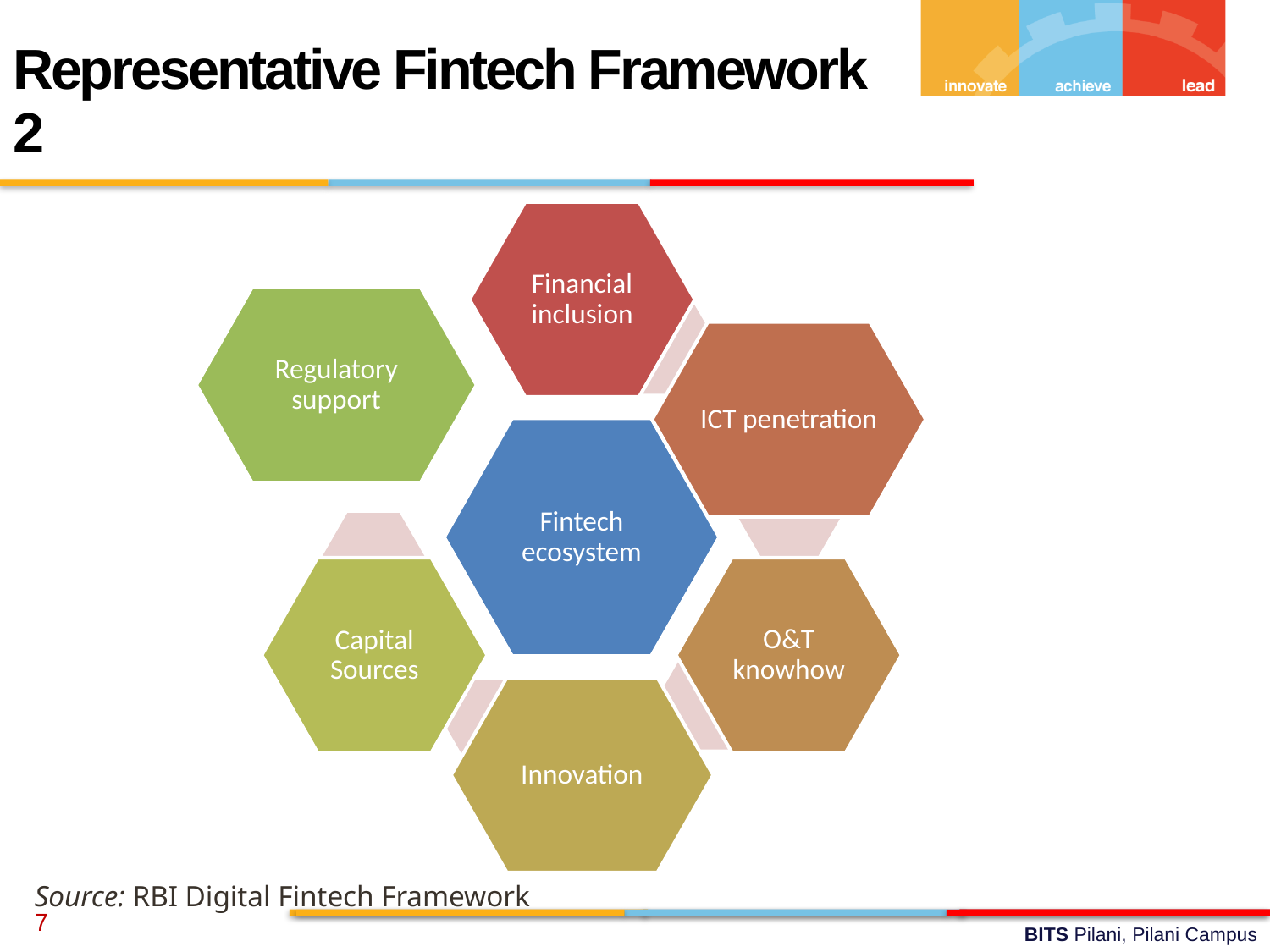

Representative Fintech Framework 2
Fintech ecosystem
Financial inclusion
ICT penetration
O&T knowhow
Innovation
Capital Sources
Regulatory support
Source: RBI Digital Fintech Framework
7